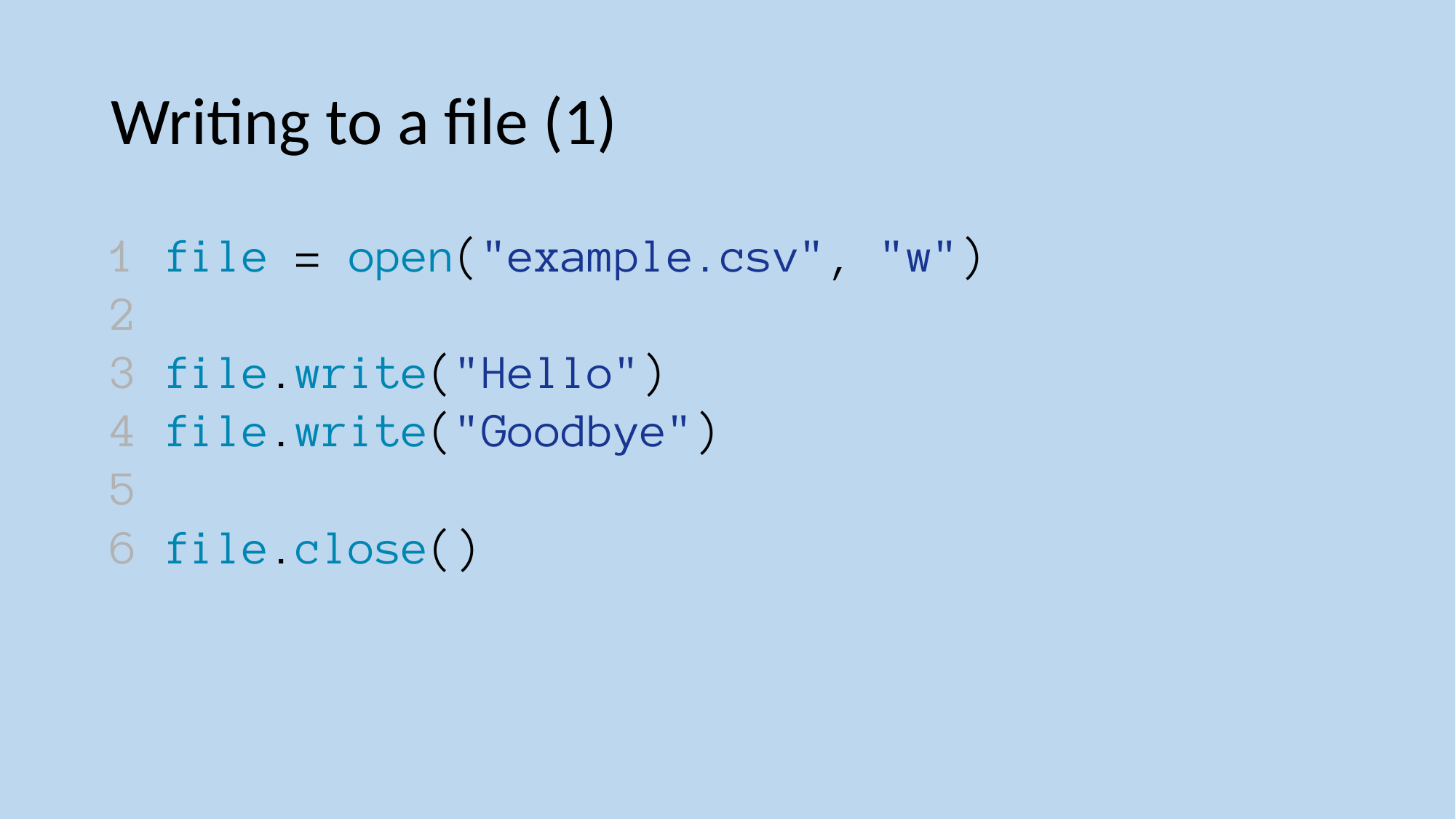

# Writing to a file (1)
1 file = open("example.csv", "w")
2
3 file.write("Hello")
4 file.write("Goodbye")
5
6 file.close()